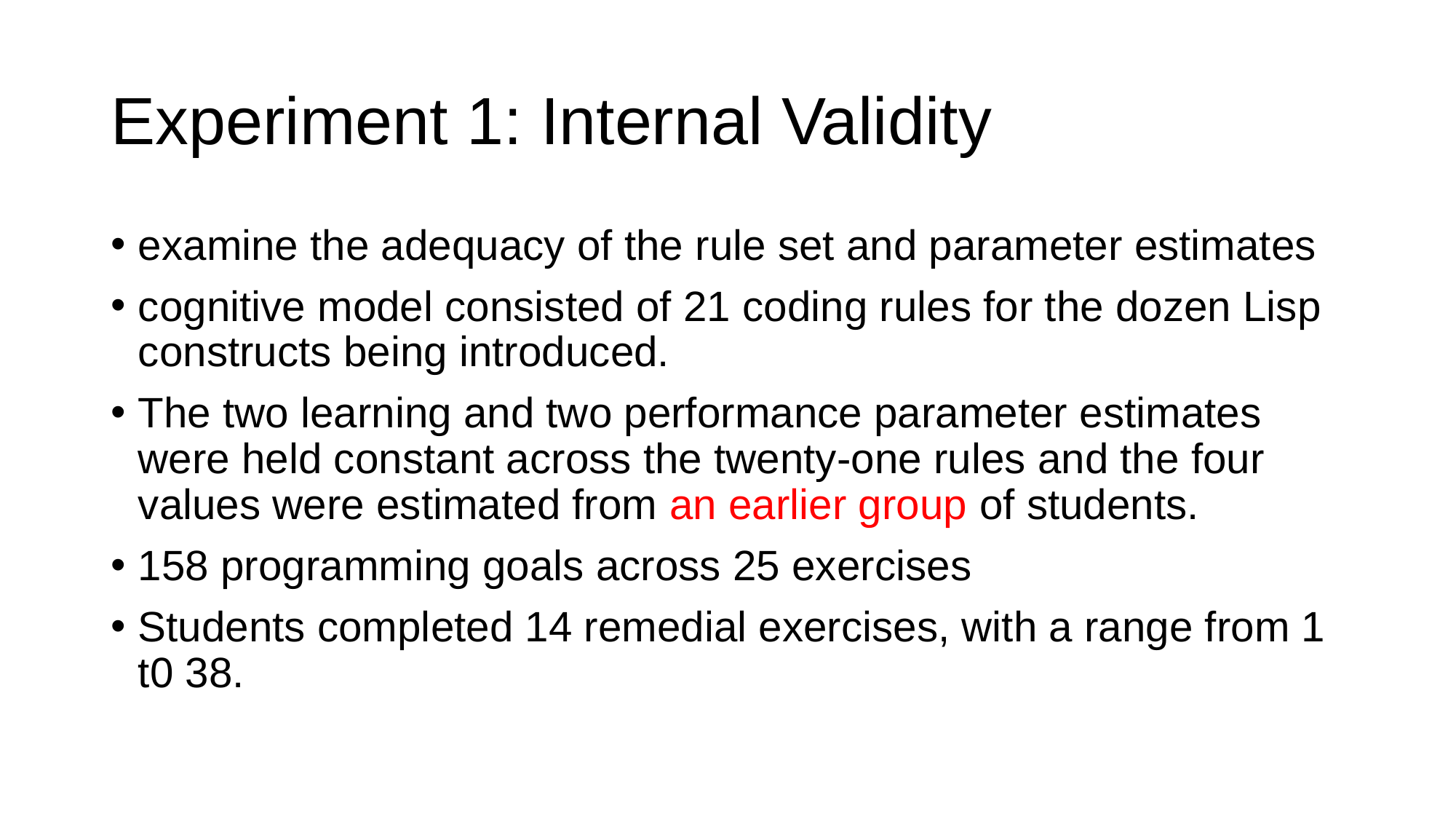

# Experiment 1: Internal Validity
examine the adequacy of the rule set and parameter estimates
cognitive model consisted of 21 coding rules for the dozen Lisp constructs being introduced.
The two learning and two performance parameter estimates were held constant across the twenty-one rules and the four values were estimated from an earlier group of students.
158 programming goals across 25 exercises
Students completed 14 remedial exercises, with a range from 1 t0 38.